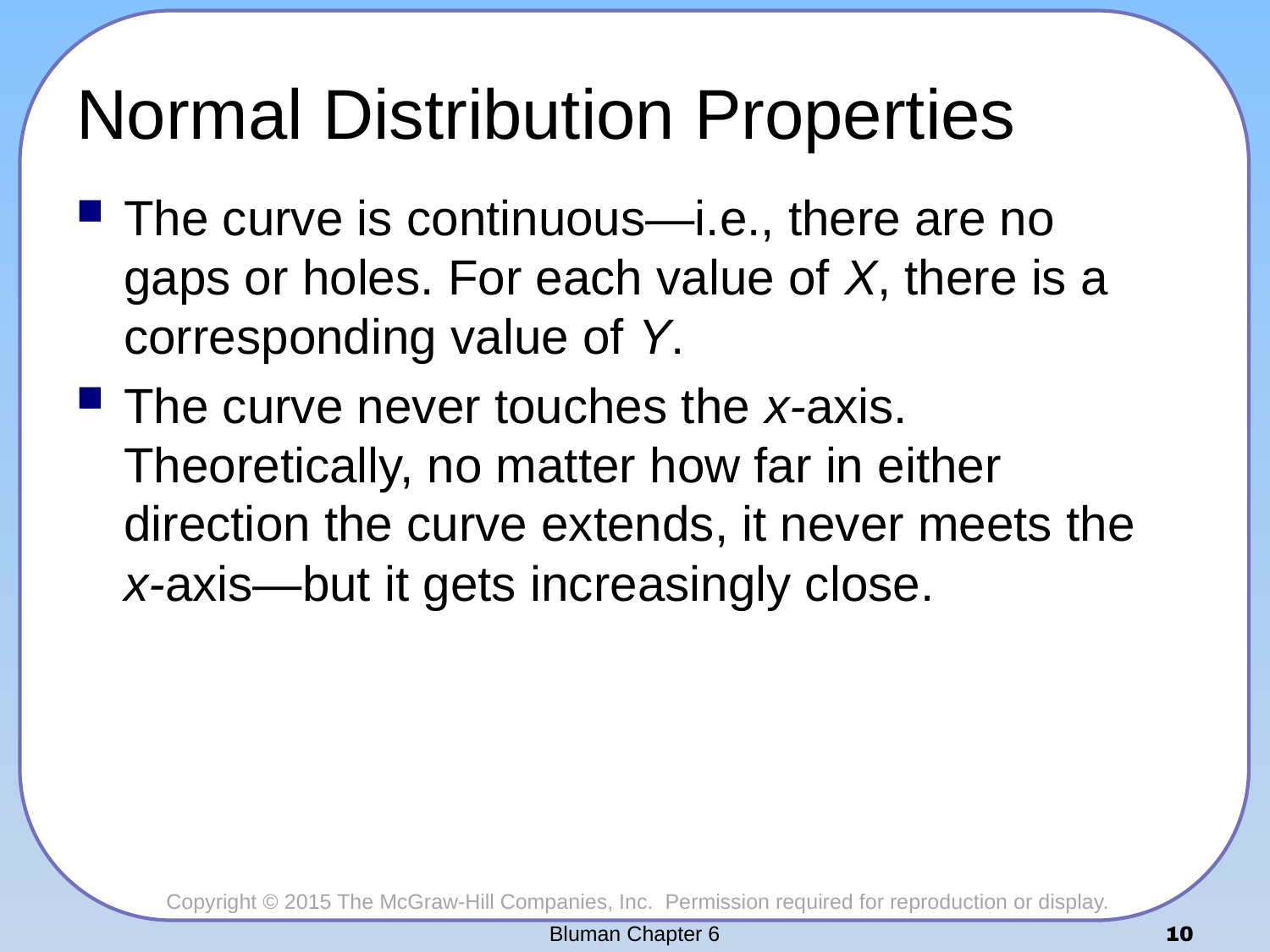

# Normal Distribution Properties
The curve is continuous—i.e., there are no gaps or holes. For each value of X, there is a corresponding value of Y.
The curve never touches the x-axis. Theoretically, no matter how far in either direction the curve extends, it never meets the x-axis—but it gets increasingly close.
Bluman Chapter 6
10